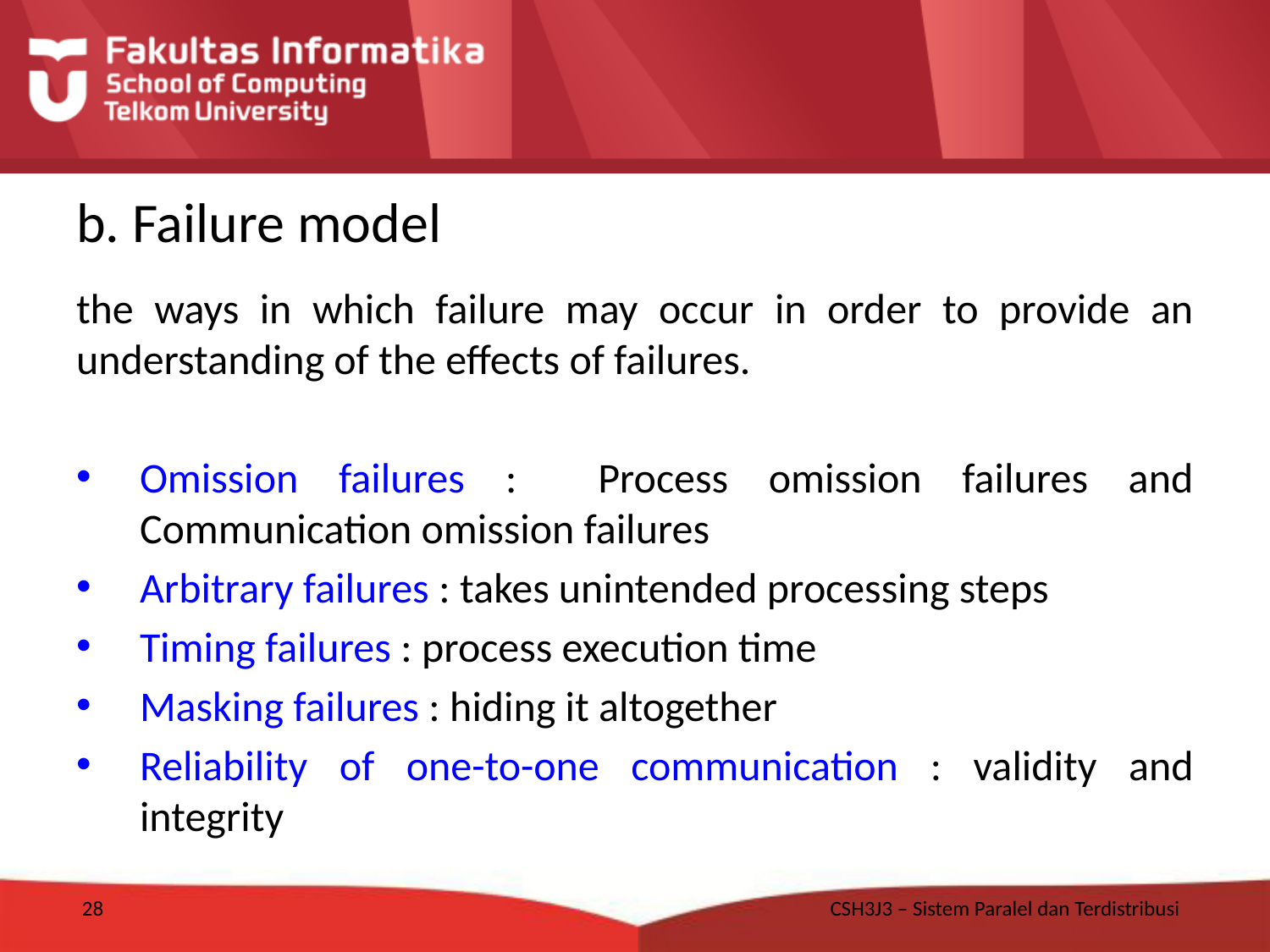

# b. Failure model
the ways in which failure may occur in order to provide an understanding of the effects of failures.

Omission failures :  Process omission failures and Communication omission failures
Arbitrary failures : takes unintended processing steps
Timing failures : process execution time
Masking failures : hiding it altogether
Reliability of one-to-one communication : validity and integrity
28
CSH3J3 – Sistem Paralel dan Terdistribusi